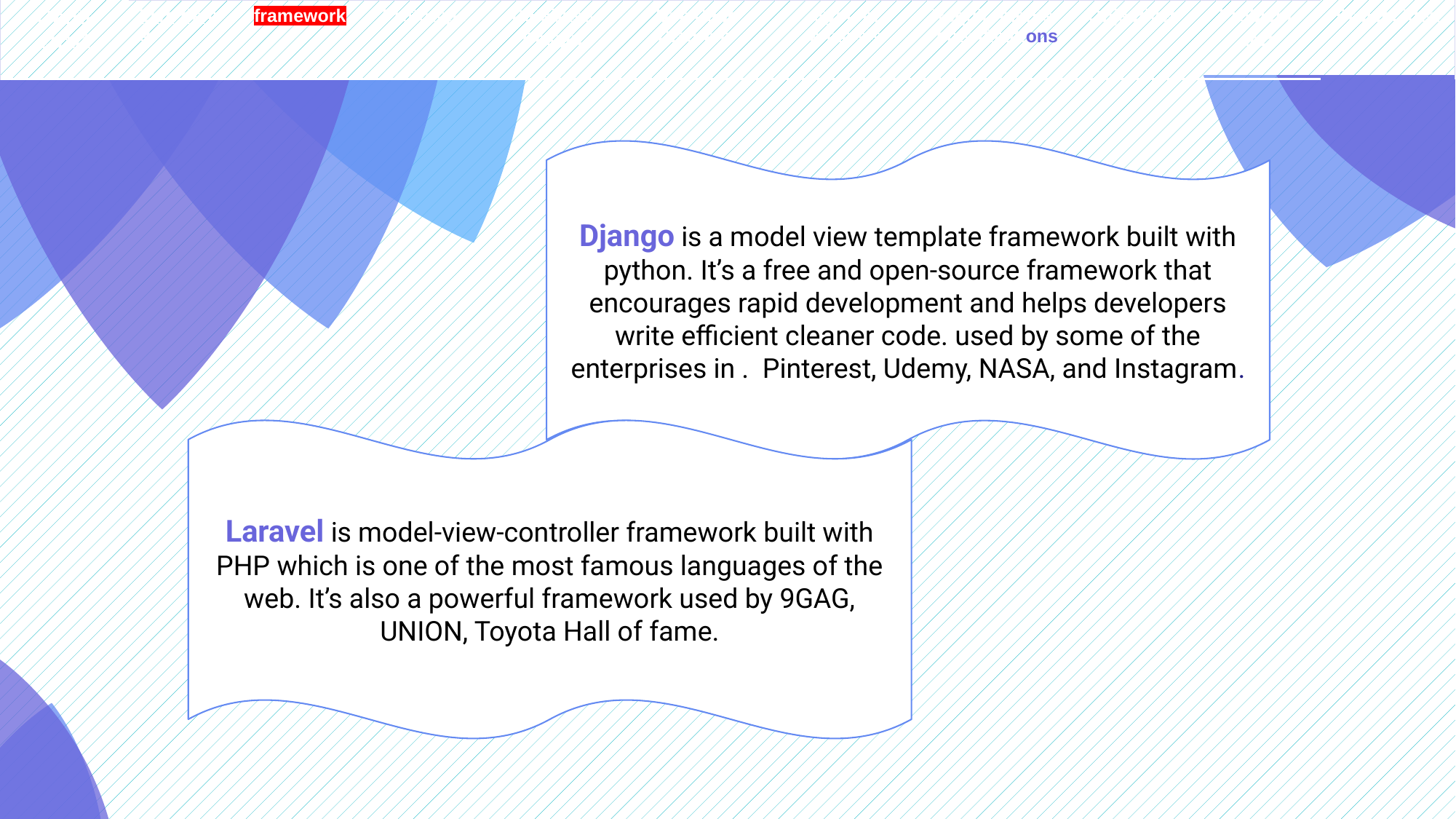

| Gantt chart | Live demo | framework | Prototype | Database Design | Use Case Diagram | System analysis | Requirements specifications | Objectives | Problem area | Project Idea |
| --- | --- | --- | --- | --- | --- | --- | --- | --- | --- | --- |

Django is a model view template framework built with python. It’s a free and open-source framework that encourages rapid development and helps developers write efficient cleaner code. used by some of the enterprises in .  Pinterest, Udemy, NASA, and Instagram.

Laravel is model-view-controller framework built with PHP which is one of the most famous languages of the web. It’s also a powerful framework used by 9GAG, UNION, Toyota Hall of fame.